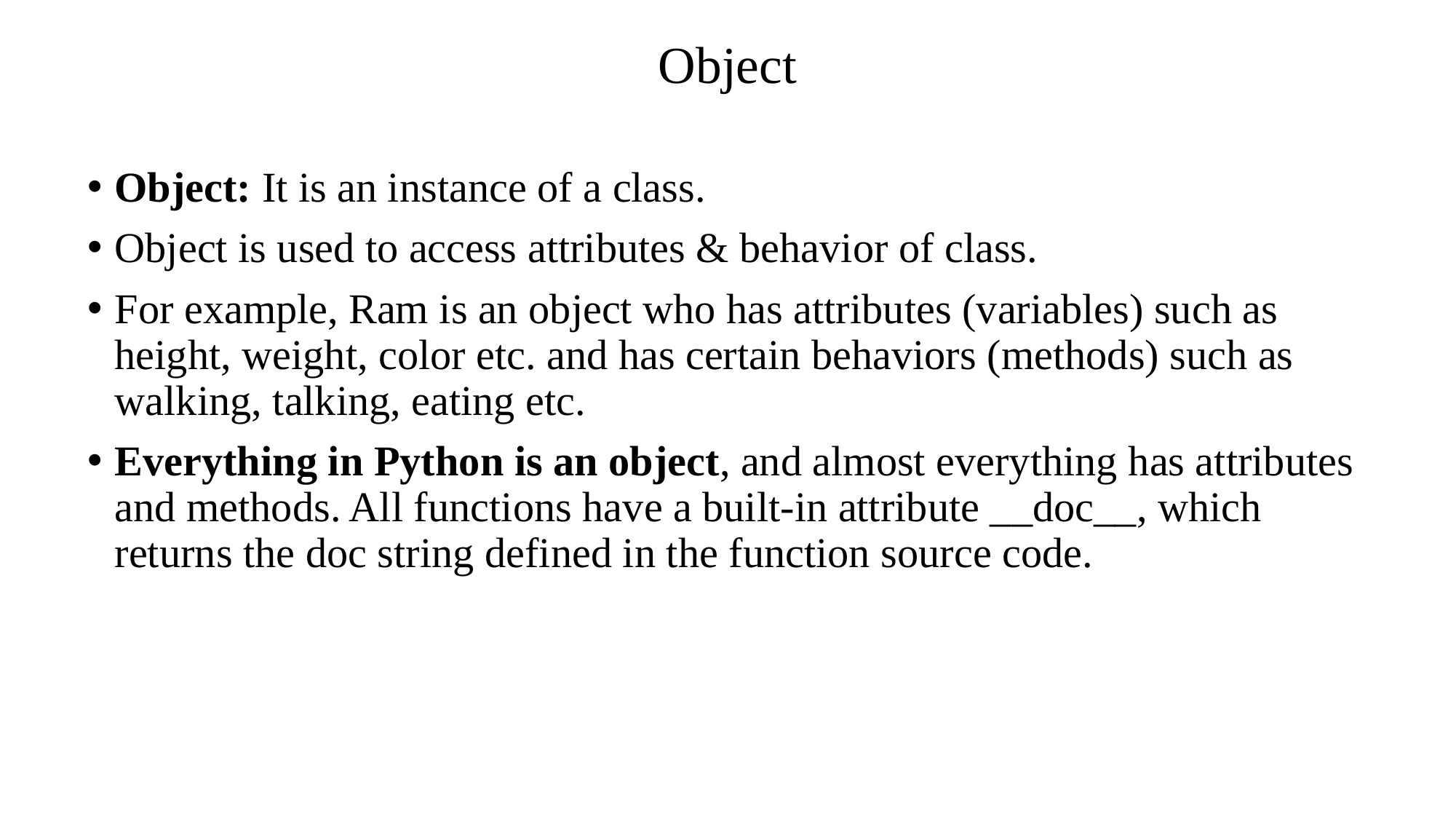

# Object
Object: It is an instance of a class.
Object is used to access attributes & behavior of class.
For example, Ram is an object who has attributes (variables) such as height, weight, color etc. and has certain behaviors (methods) such as walking, talking, eating etc.
Everything in Python is an object, and almost everything has attributes and methods. All functions have a built-in attribute __doc__, which returns the doc string defined in the function source code.